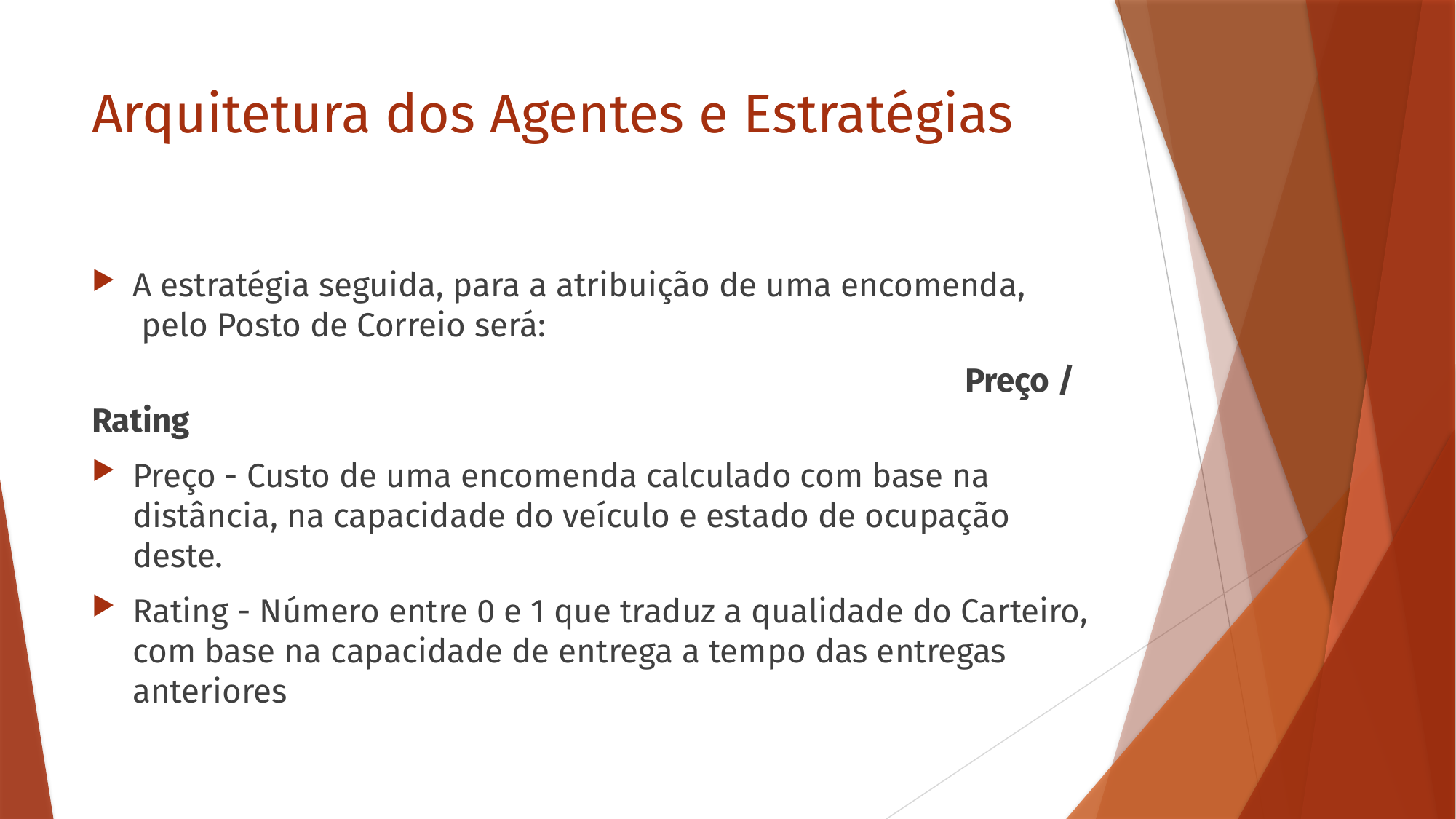

# Arquitetura dos Agentes e Estratégias
A estratégia seguida, para a atribuição de uma encomenda,  pelo Posto de Correio será:
								Preço / Rating
Preço - Custo de uma encomenda calculado com base na distância, na capacidade do veículo e estado de ocupação deste.
Rating - Número entre 0 e 1 que traduz a qualidade do Carteiro, com base na capacidade de entrega a tempo das entregas anteriores